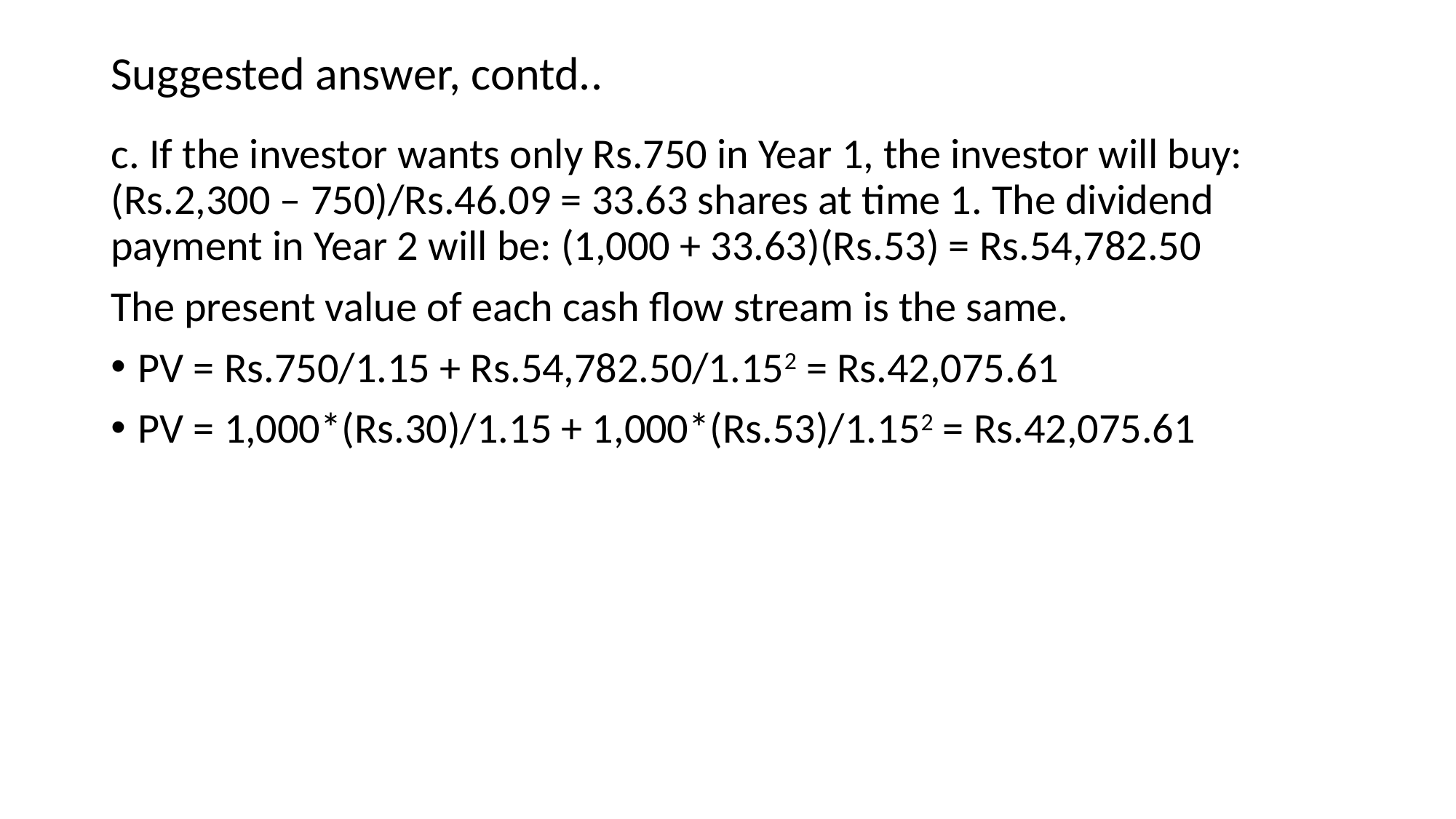

# Suggested answer, contd..
c. If the investor wants only Rs.750 in Year 1, the investor will buy: (Rs.2,300 – 750)/Rs.46.09 = 33.63 shares at time 1. The dividend payment in Year 2 will be: (1,000 + 33.63)(Rs.53) = Rs.54,782.50
The present value of each cash flow stream is the same.
PV = Rs.750/1.15 + Rs.54,782.50/1.152 = Rs.42,075.61
PV = 1,000*(Rs.30)/1.15 + 1,000*(Rs.53)/1.152 = Rs.42,075.61